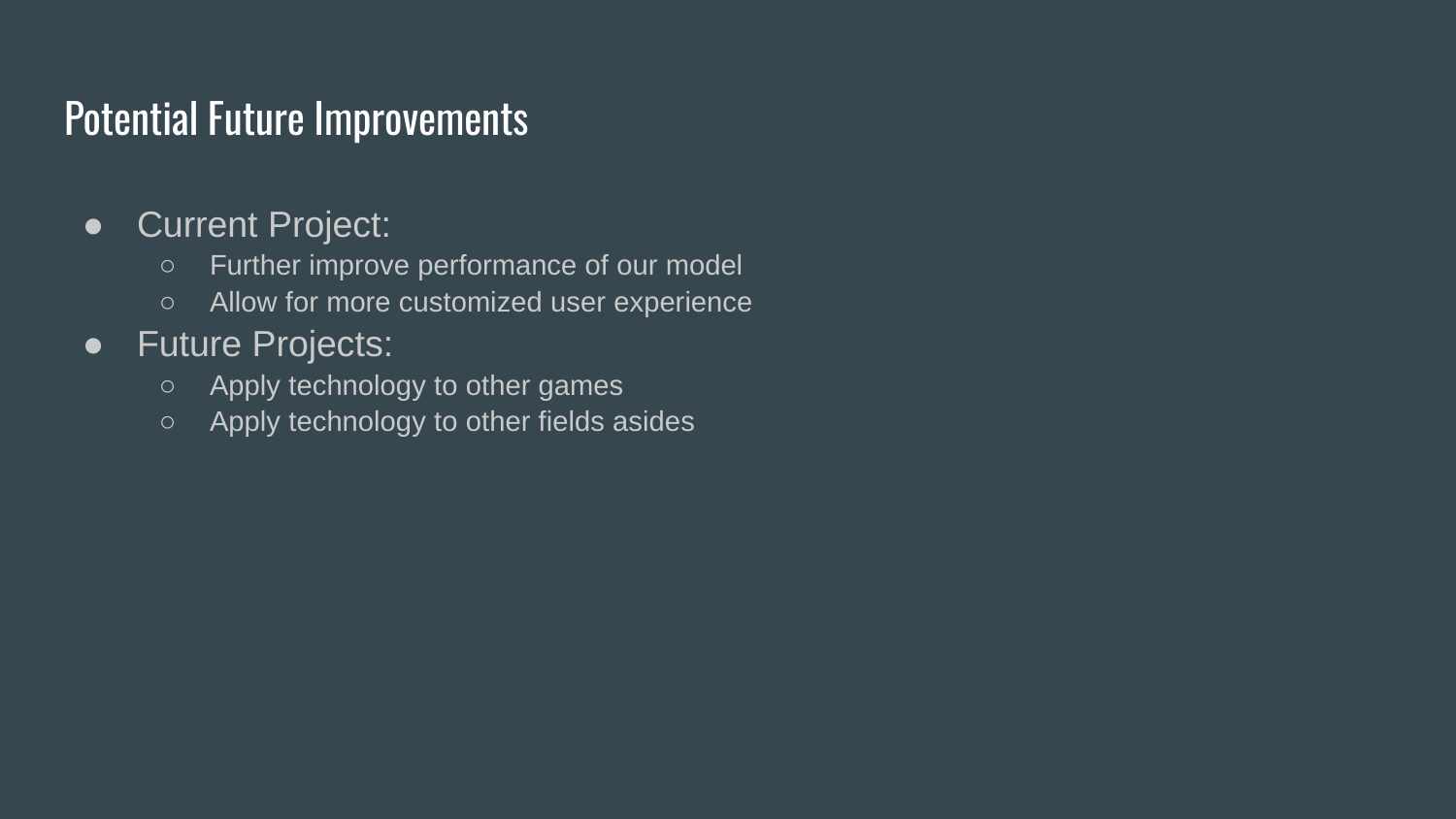

# Potential Future Improvements
Current Project:
Further improve performance of our model
Allow for more customized user experience
Future Projects:
Apply technology to other games
Apply technology to other fields asides